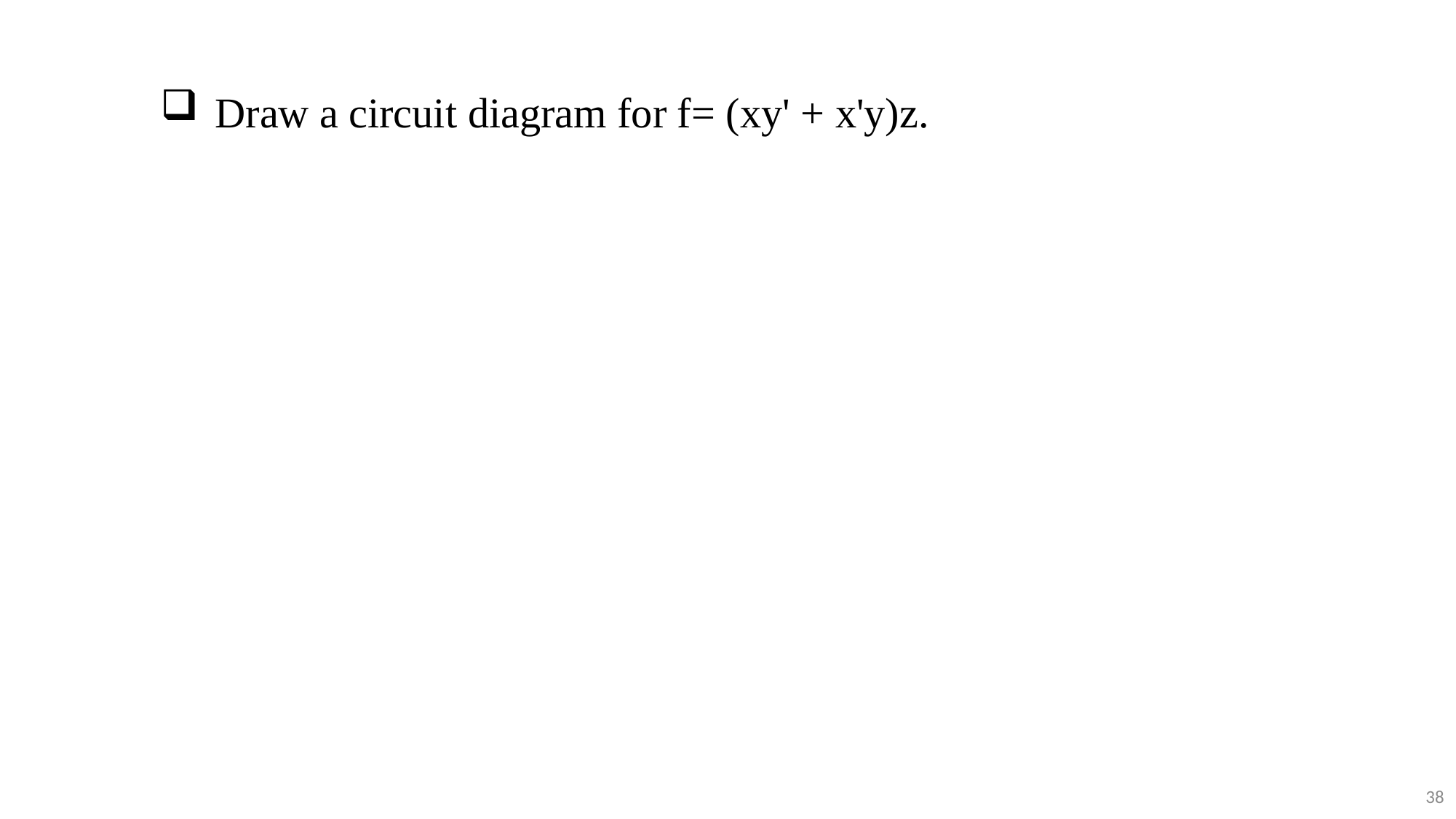

Draw a circuit diagram for f= (xy' + x'y)z.
38